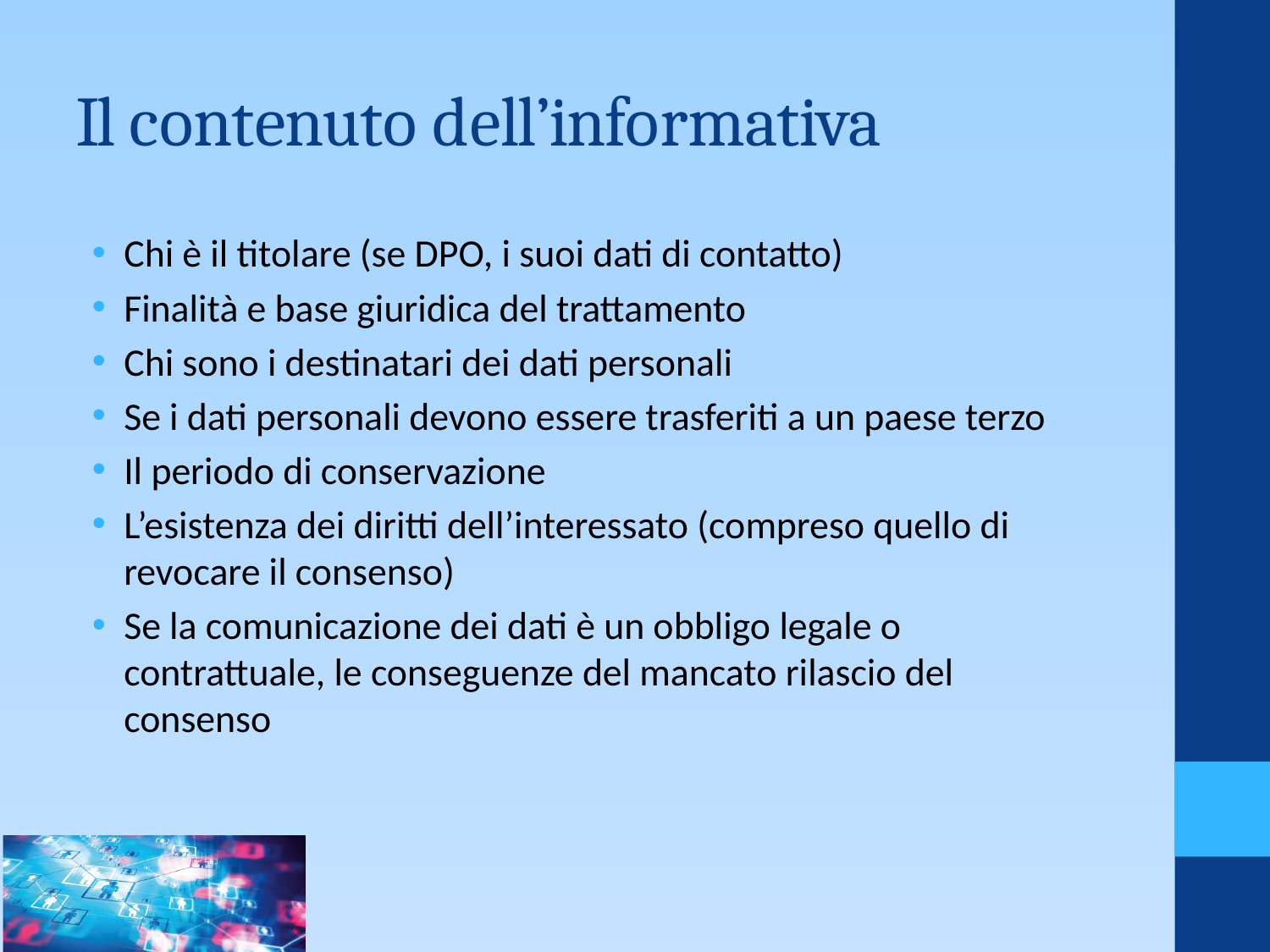

# Il contenuto dell’informativa
Chi è il titolare (se DPO, i suoi dati di contatto)
Finalità e base giuridica del trattamento
Chi sono i destinatari dei dati personali
Se i dati personali devono essere trasferiti a un paese terzo
Il periodo di conservazione
L’esistenza dei diritti dell’interessato (compreso quello di revocare il consenso)
Se la comunicazione dei dati è un obbligo legale o contrattuale, le conseguenze del mancato rilascio del consenso